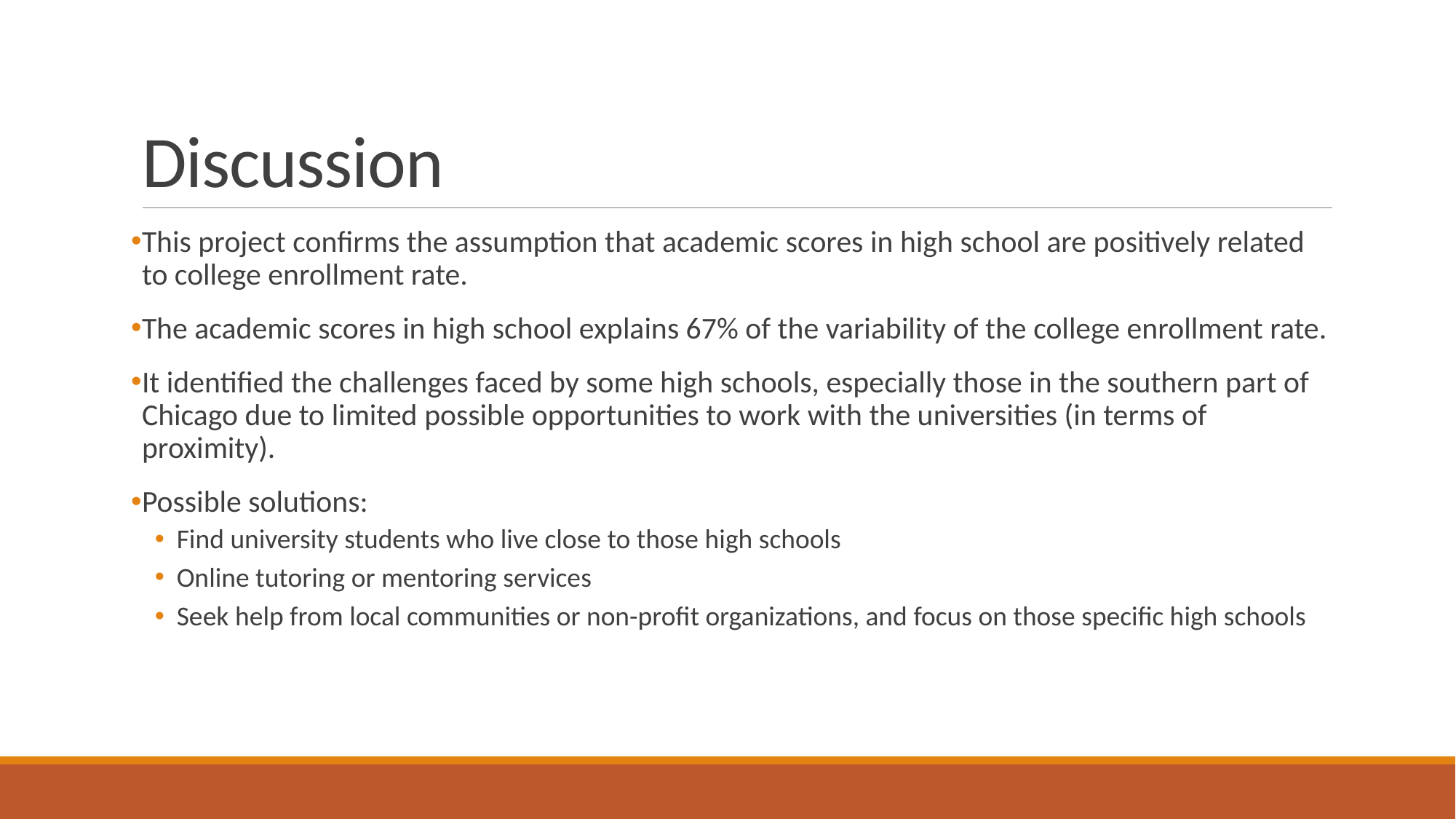

# Discussion
This project confirms the assumption that academic scores in high school are positively related to college enrollment rate.
The academic scores in high school explains 67% of the variability of the college enrollment rate.
It identified the challenges faced by some high schools, especially those in the southern part of Chicago due to limited possible opportunities to work with the universities (in terms of proximity).
Possible solutions:
Find university students who live close to those high schools
Online tutoring or mentoring services
Seek help from local communities or non-profit organizations, and focus on those specific high schools